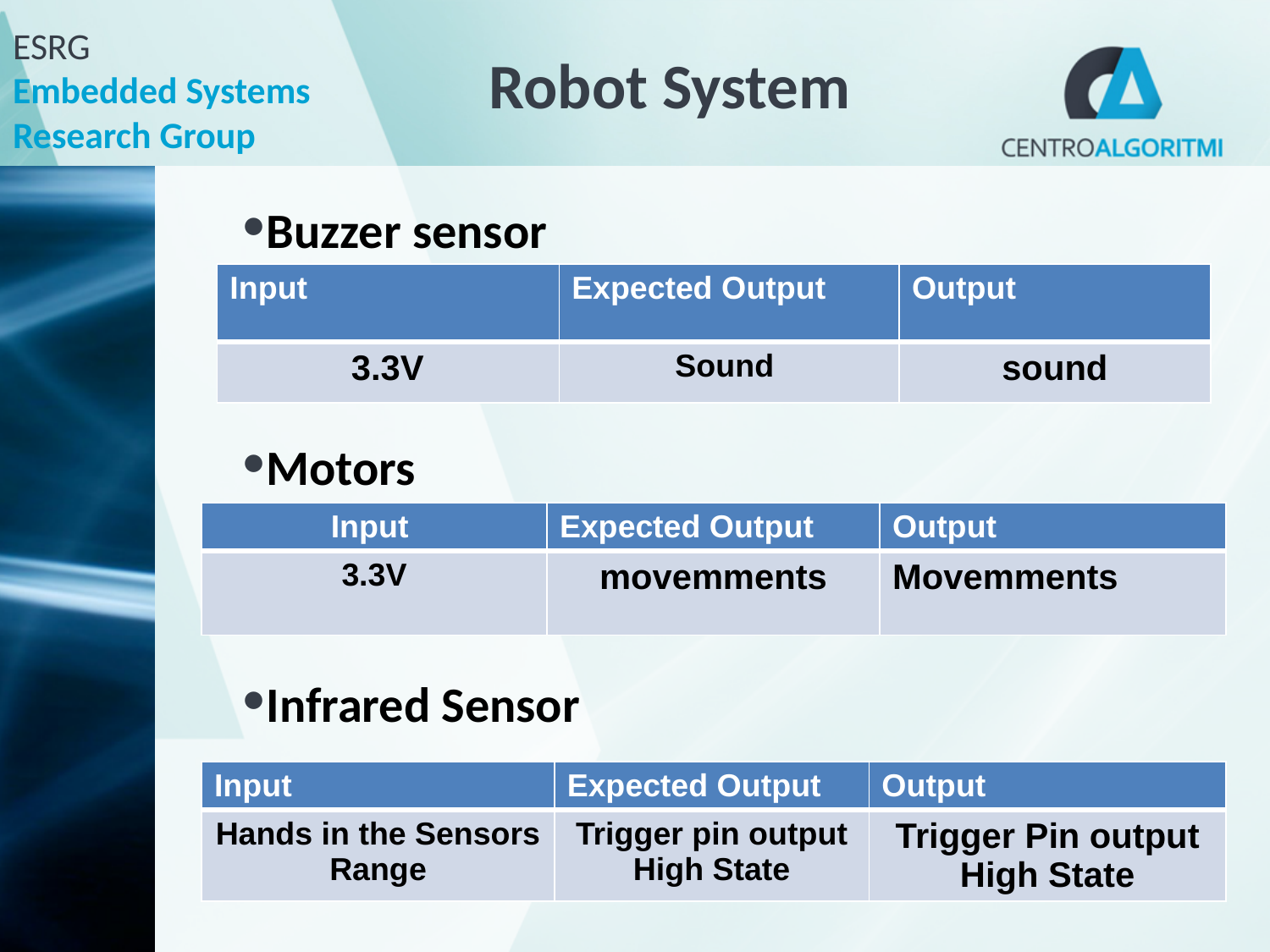

# Robot System
Buzzer sensor

Motors

Infrared Sensor

| Input | Expected Output | Output |
| --- | --- | --- |
| 3.3V | Sound | sound |
| Input | Expected Output | Output |
| --- | --- | --- |
| 3.3V | movemments | Movemments |
| Input | Expected Output | Output |
| --- | --- | --- |
| Hands in the Sensors Range | Trigger pin output High State | Trigger Pin output High State |